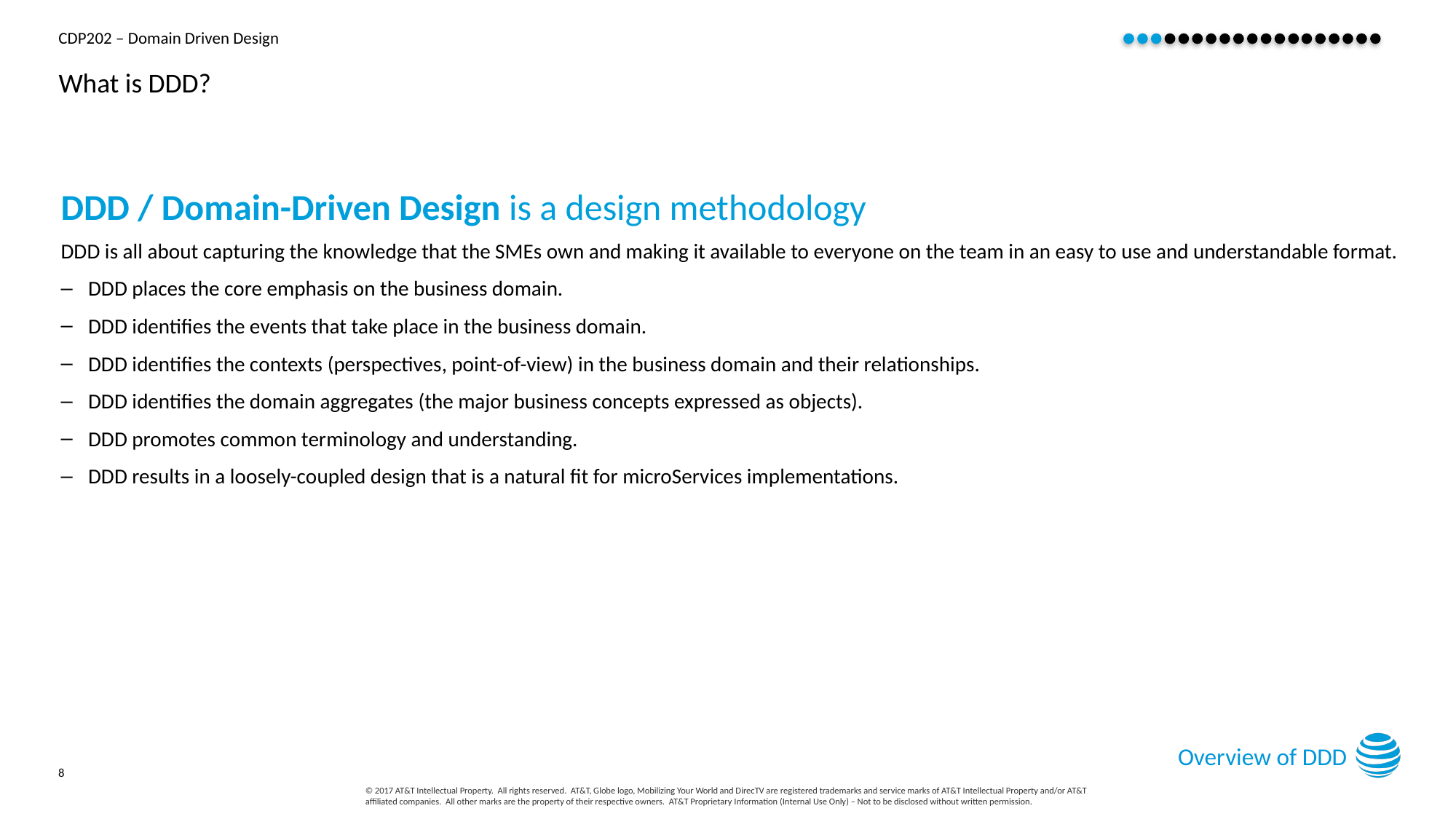

# What is DDD?

DDD / Domain-Driven Design is a design methodology
DDD is all about capturing the knowledge that the SMEs own and making it available to everyone on the team in an easy to use and understandable format.
DDD places the core emphasis on the business domain.
DDD identifies the events that take place in the business domain.
DDD identifies the contexts (perspectives, point-of-view) in the business domain and their relationships.
DDD identifies the domain aggregates (the major business concepts expressed as objects).
DDD promotes common terminology and understanding.
DDD results in a loosely-coupled design that is a natural fit for microServices implementations.

Overview of DDD
8